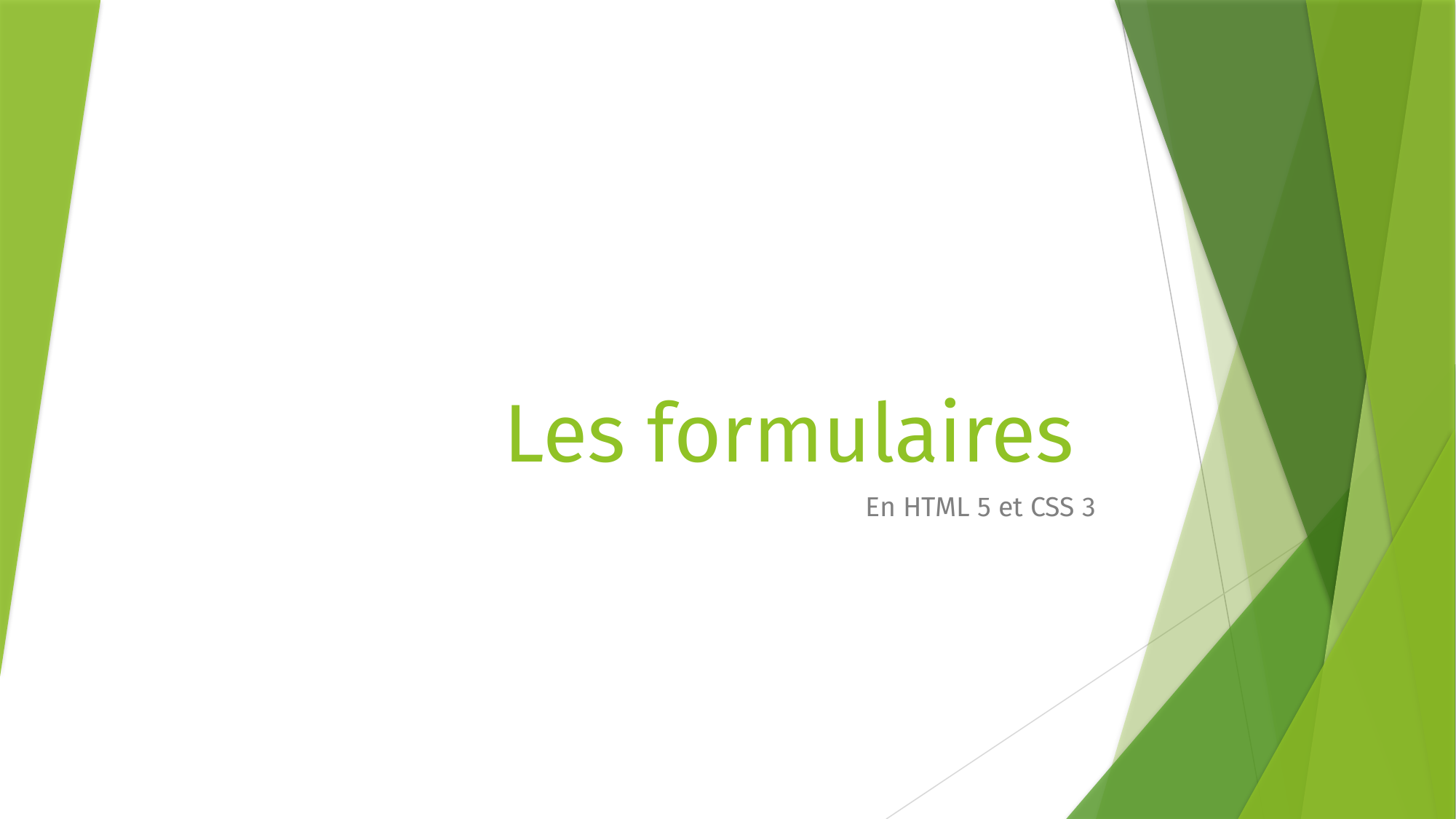

# Les formulaires
En HTML 5 et CSS 3